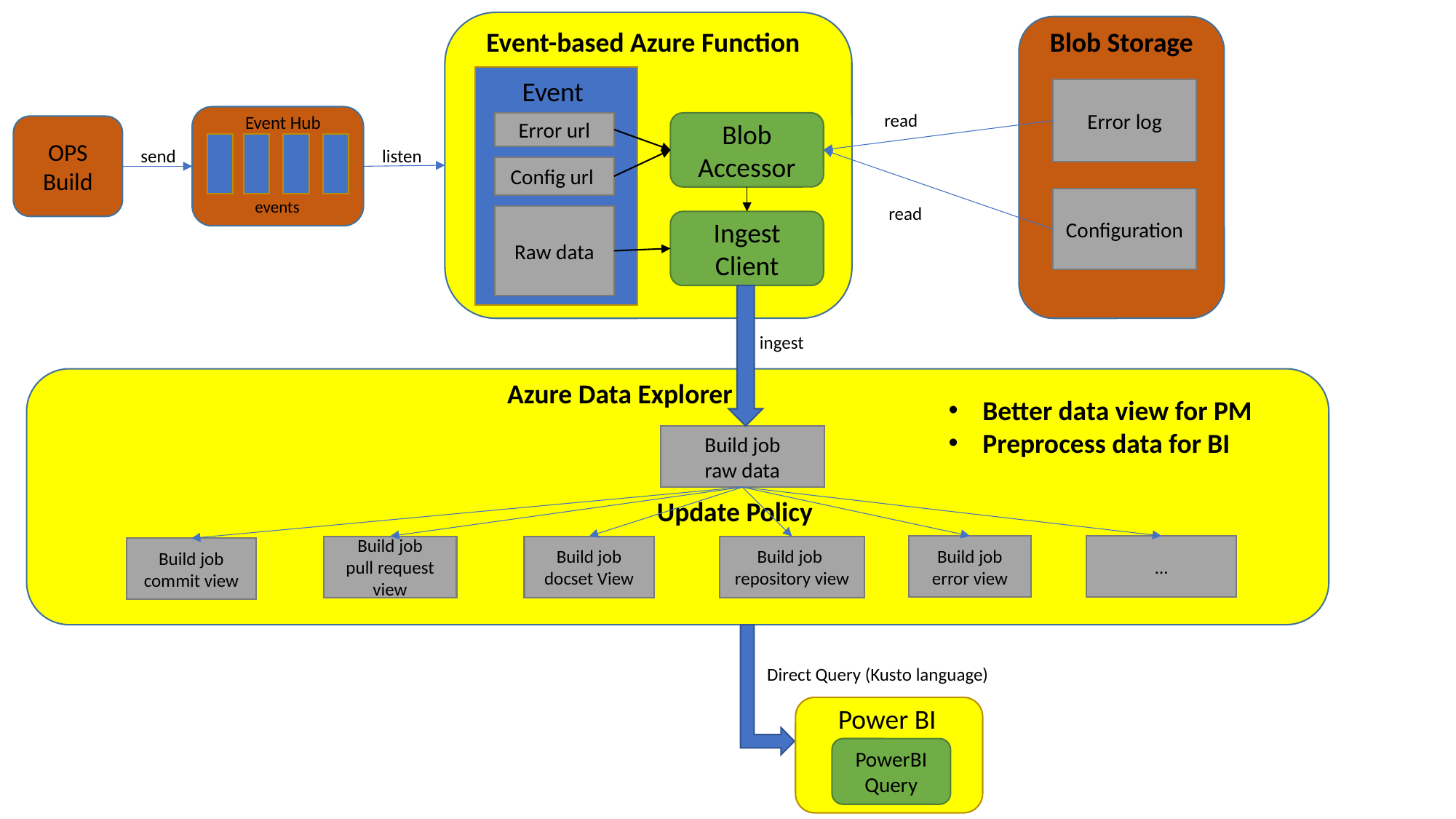

Event-based Azure Function

Blob Storage
Error log

Event
Error url
Config url
Raw data
read
Event Hub

events
Blob
Accessor
OPS Build
send
listen
Configuration
read
Ingest
Client

ingest

Azure Data Explorer
Better data view for PM
Preprocess data for BI

Build job
raw data
Update Policy
Build job error view
…
Build job
pull request
view
Build job docset View
Build job  repository view
Build job commit view
Direct Query (Kusto language)

Power BI

PowerBI
Query